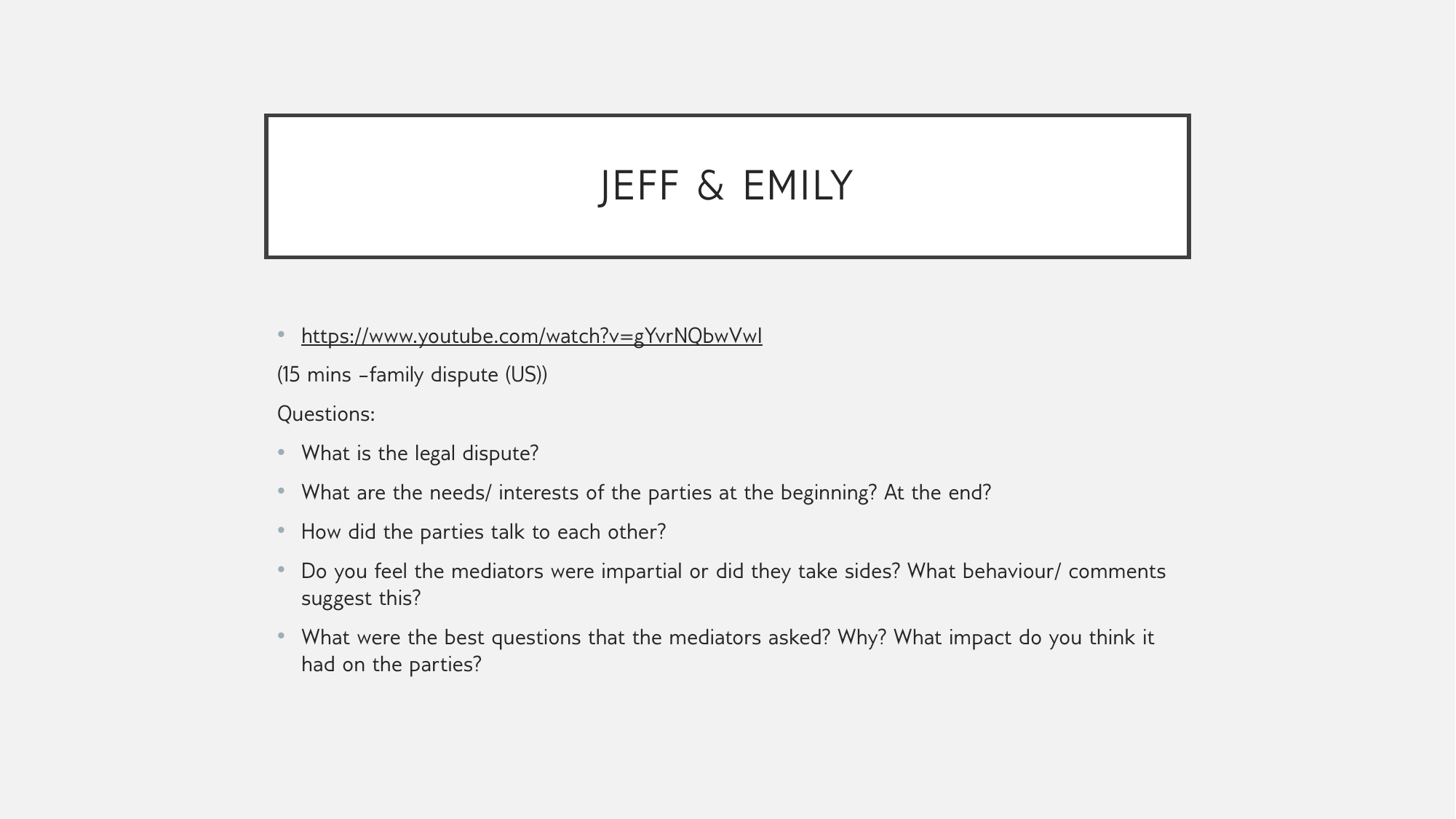

# Jeff & emily
https://www.youtube.com/watch?v=gYvrNQbwVwI
(15 mins –family dispute (US))
Questions:
What is the legal dispute?
What are the needs/ interests of the parties at the beginning? At the end?
How did the parties talk to each other?
Do you feel the mediators were impartial or did they take sides? What behaviour/ comments suggest this?
What were the best questions that the mediators asked? Why? What impact do you think it had on the parties?